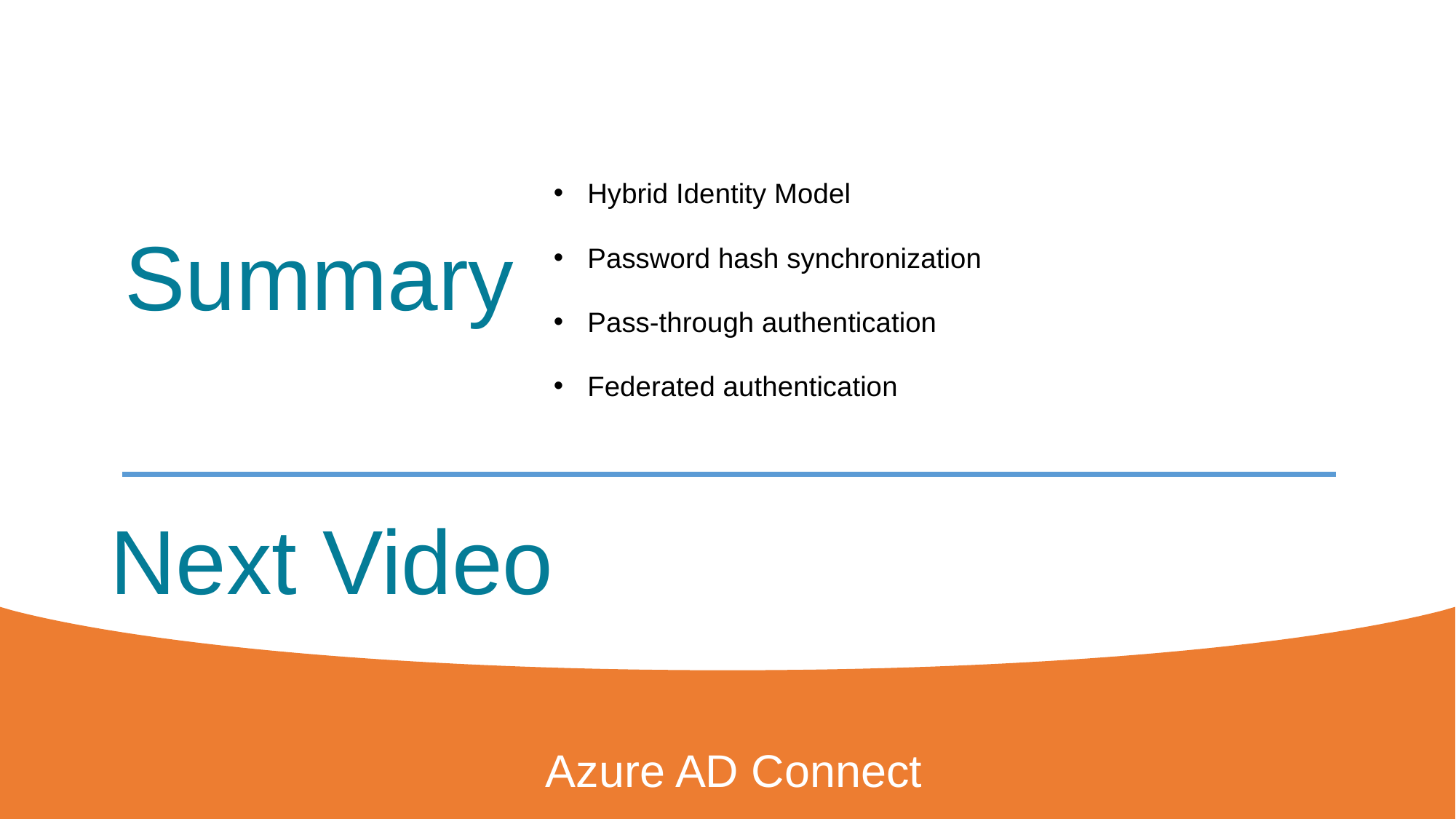

Hybrid Identity Model
Password hash synchronization
Pass-through authentication
Federated authentication

Summary
# Next Video

Azure AD Connect
14